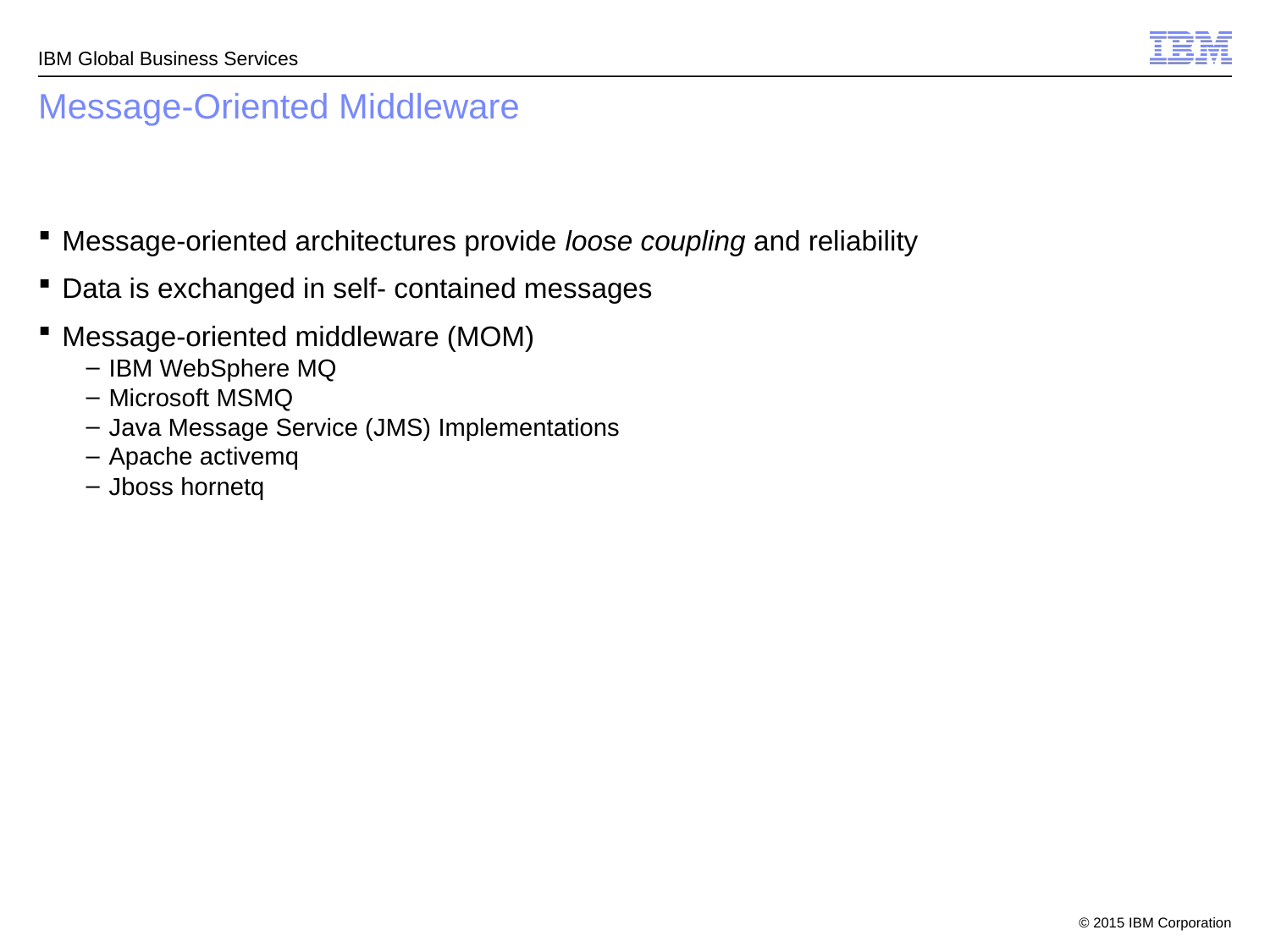

# Message-Oriented Middleware
Message-oriented architectures provide loose coupling and reliability
Data is exchanged in self- contained messages
Message-oriented middleware (MOM)
IBM WebSphere MQ
Microsoft MSMQ
Java Message Service (JMS) Implementations
Apache activemq
Jboss hornetq